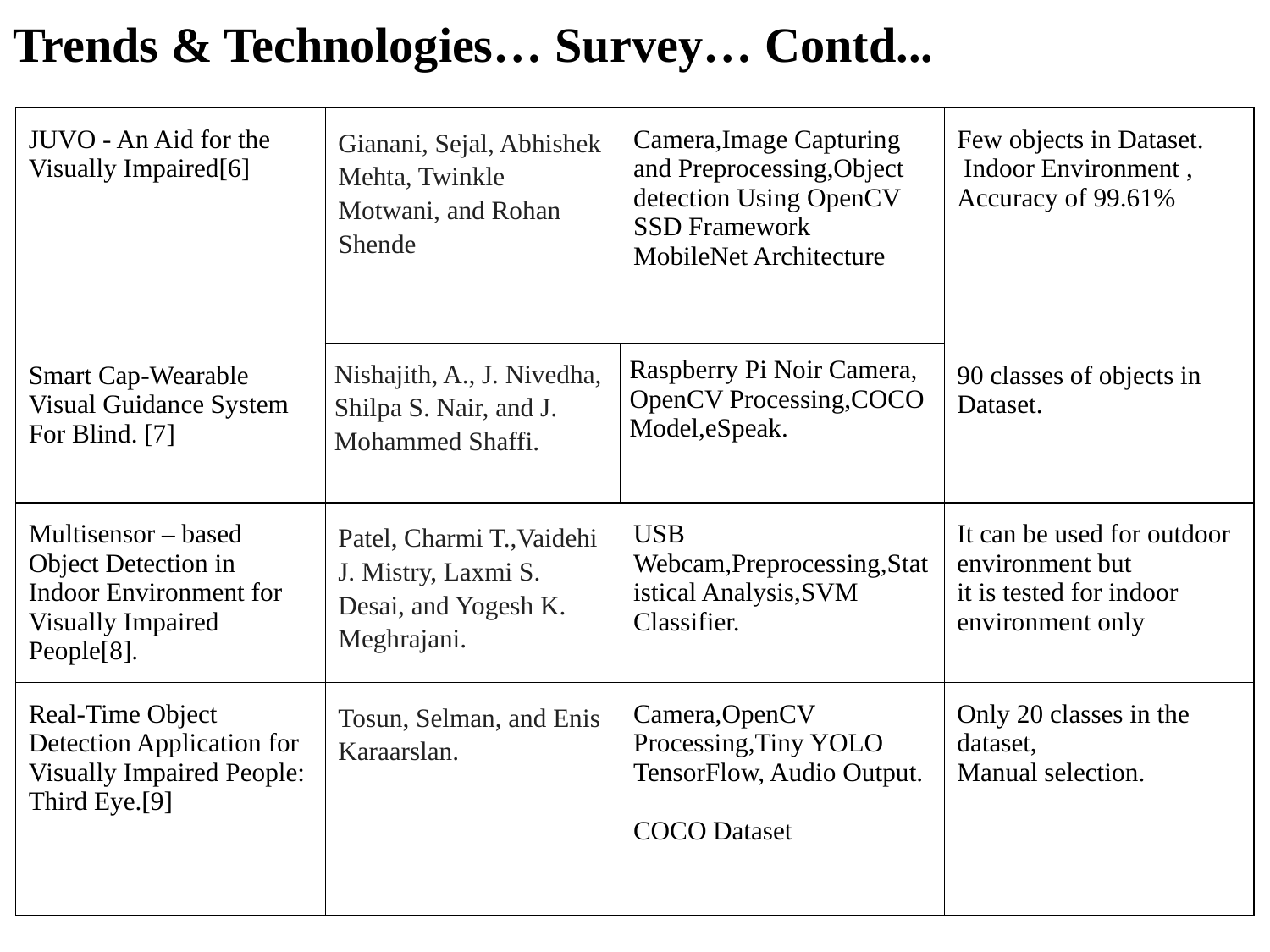

Trends & Technologies… Survey… Contd...
| JUVO - An Aid for the Visually Impaired[6] | Gianani, Sejal, Abhishek Mehta, Twinkle Motwani, and Rohan Shende | Camera,Image Capturing and Preprocessing,Object detection Using OpenCV SSD Framework MobileNet Architecture | Few objects in Dataset. Indoor Environment , Accuracy of 99.61% |
| --- | --- | --- | --- |
| Smart Cap-Wearable Visual Guidance System For Blind. [7] | Nishajith, A., J. Nivedha, Shilpa S. Nair, and J. Mohammed Shaffi. | Raspberry Pi Noir Camera, OpenCV Processing,COCO Model,eSpeak. | 90 classes of objects in Dataset. |
| Multisensor – based Object Detection in Indoor Environment for Visually Impaired People[8]. | Patel, Charmi T.,Vaidehi J. Mistry, Laxmi S. Desai, and Yogesh K. Meghrajani. | USB Webcam,Preprocessing,Statistical Analysis,SVM Classifier. | It can be used for outdoor environment but it is tested for indoor environment only |
| Real-Time Object Detection Application for Visually Impaired People: Third Eye.[9] | Tosun, Selman, and Enis Karaarslan. | Camera,OpenCV Processing,Tiny YOLO TensorFlow, Audio Output. COCO Dataset | Only 20 classes in the dataset, Manual selection. |